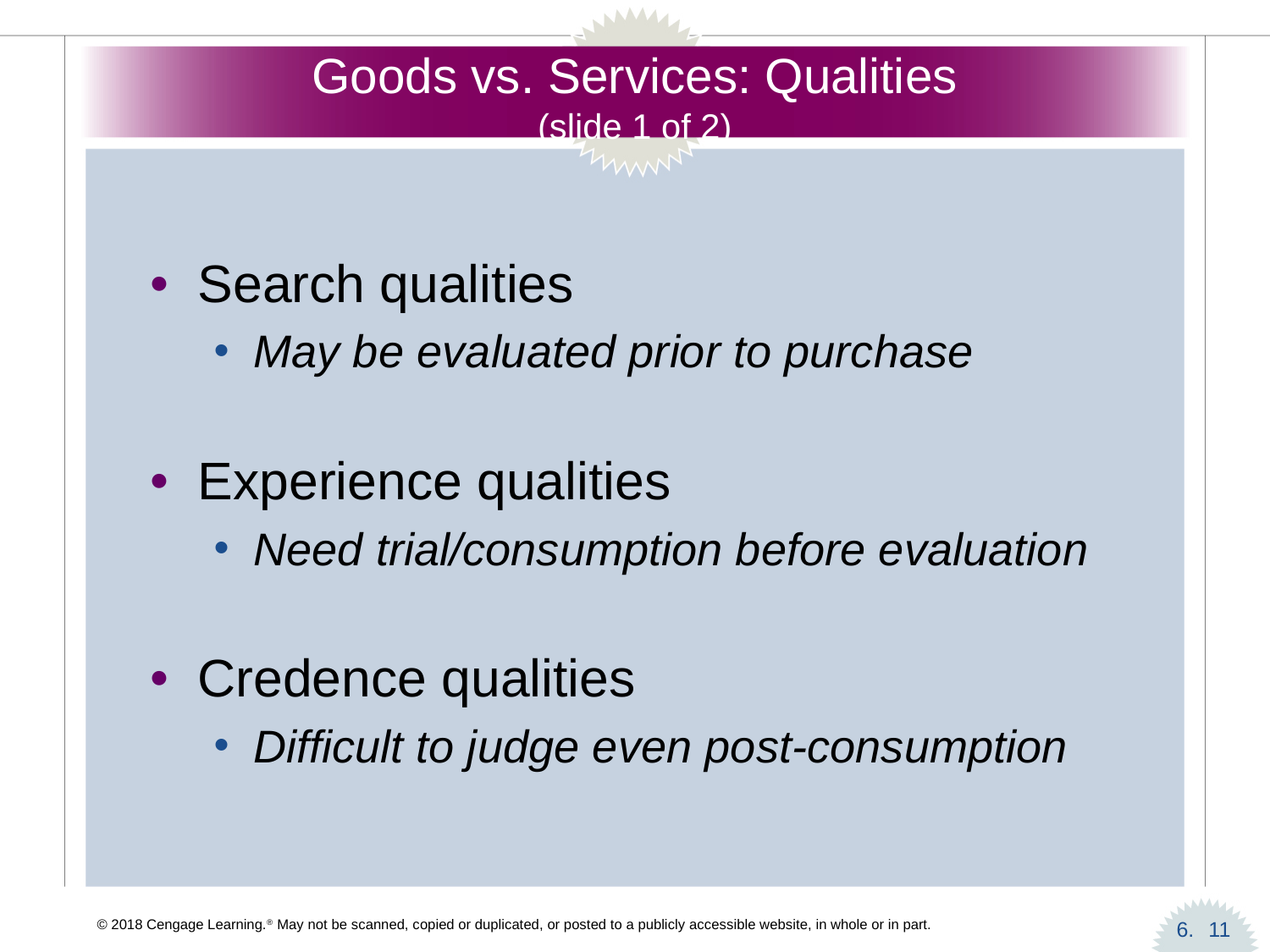

# Goods vs. Services: Qualities (slide 1 of 2)
Search qualities
May be evaluated prior to purchase

Experience qualities
Need trial/consumption before evaluation

Credence qualities
Difficult to judge even post-consumption
11